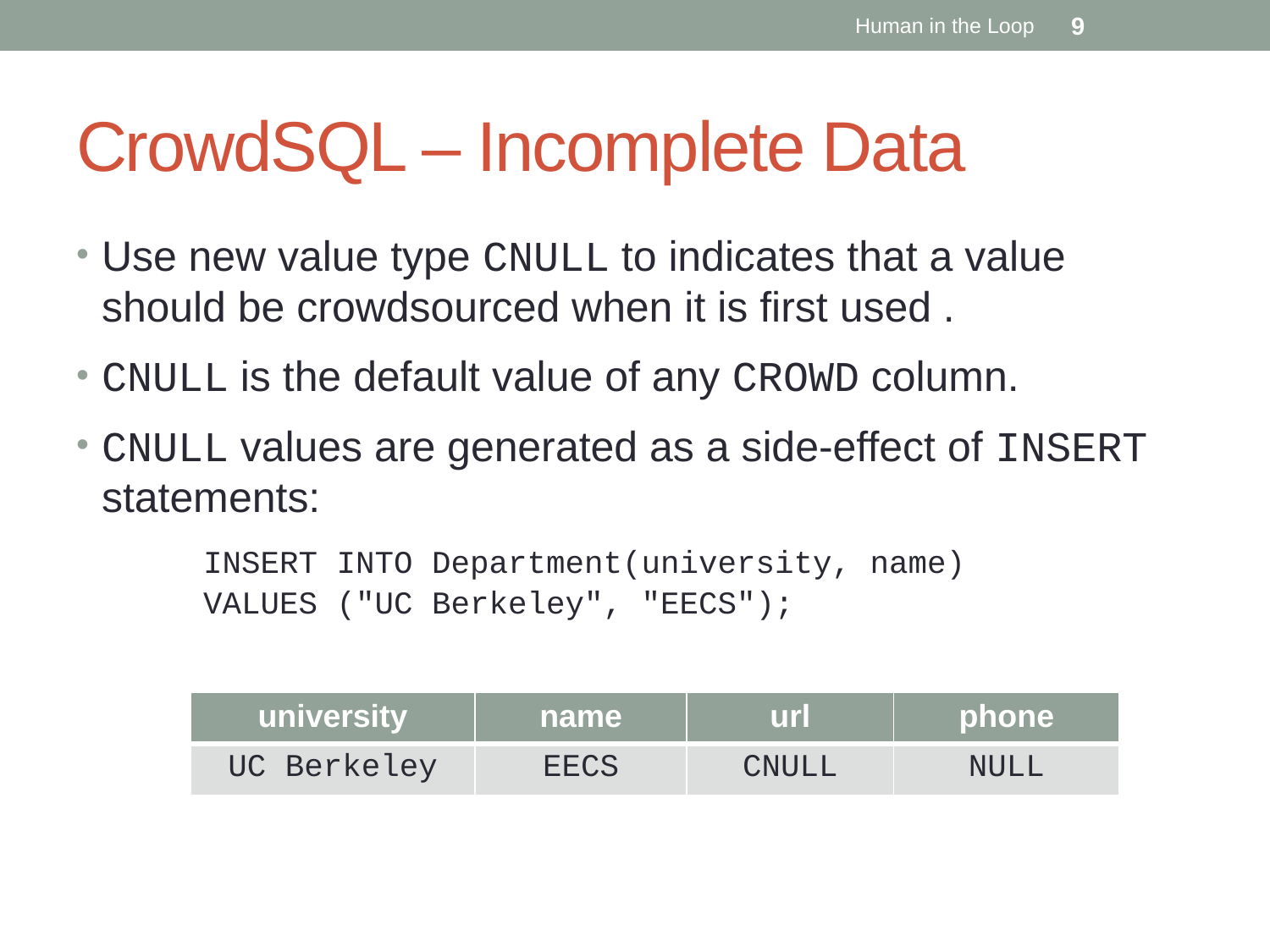

Human in the Loop
9
# CrowdSQL – Incomplete Data
Use new value type CNULL to indicates that a value should be crowdsourced when it is first used .
CNULL is the default value of any CROWD column.
CNULL values are generated as a side-effect of INSERT statements:
	INSERT INTO Department(university, name)
	VALUES ("UC Berkeley", "EECS");

| university | name | url | phone |
| --- | --- | --- | --- |
| UC Berkeley | EECS | CNULL | NULL |